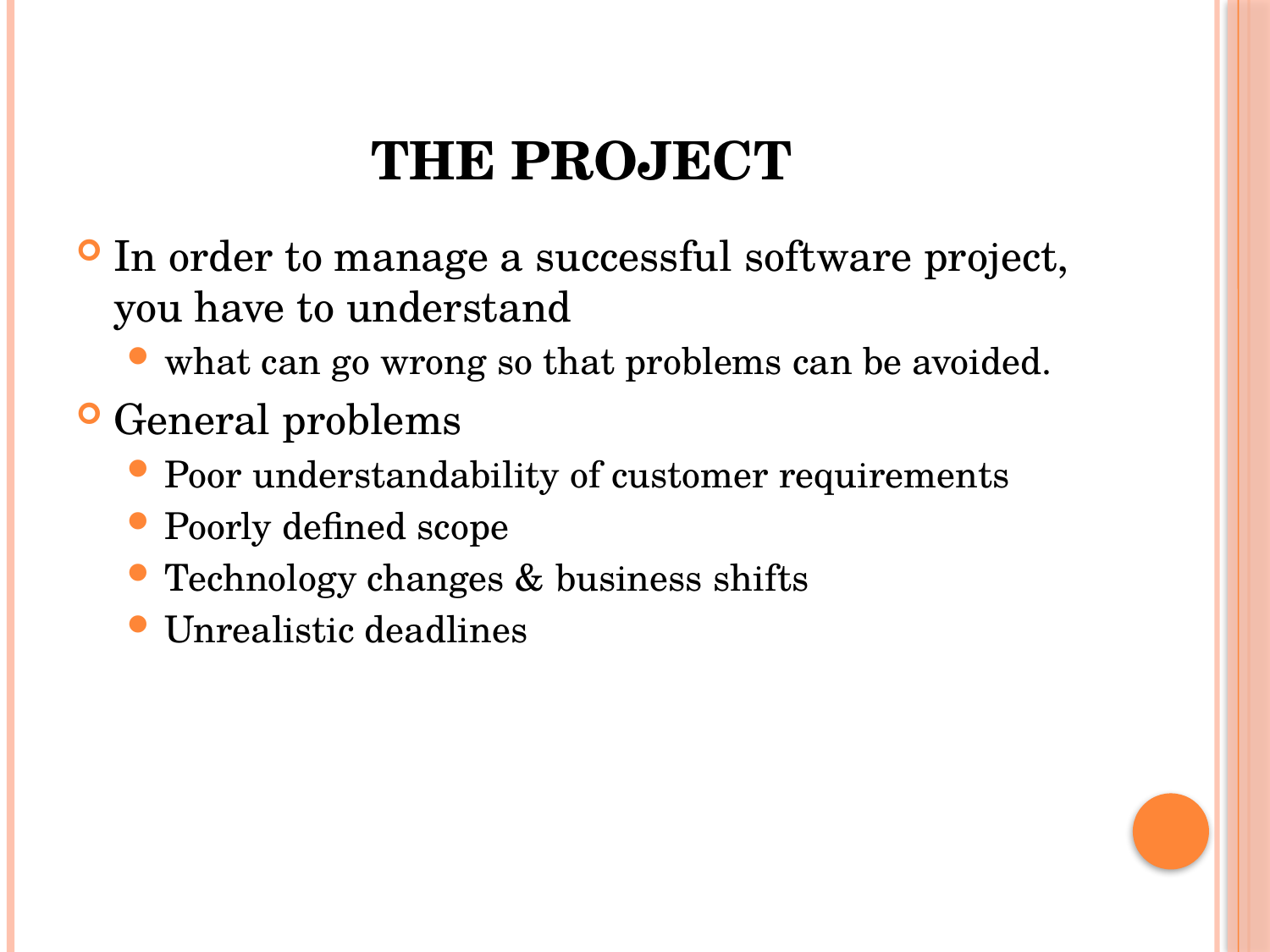

# The project
In order to manage a successful software project, you have to understand
what can go wrong so that problems can be avoided.
General problems
Poor understandability of customer requirements
Poorly defined scope
Technology changes & business shifts
Unrealistic deadlines
89